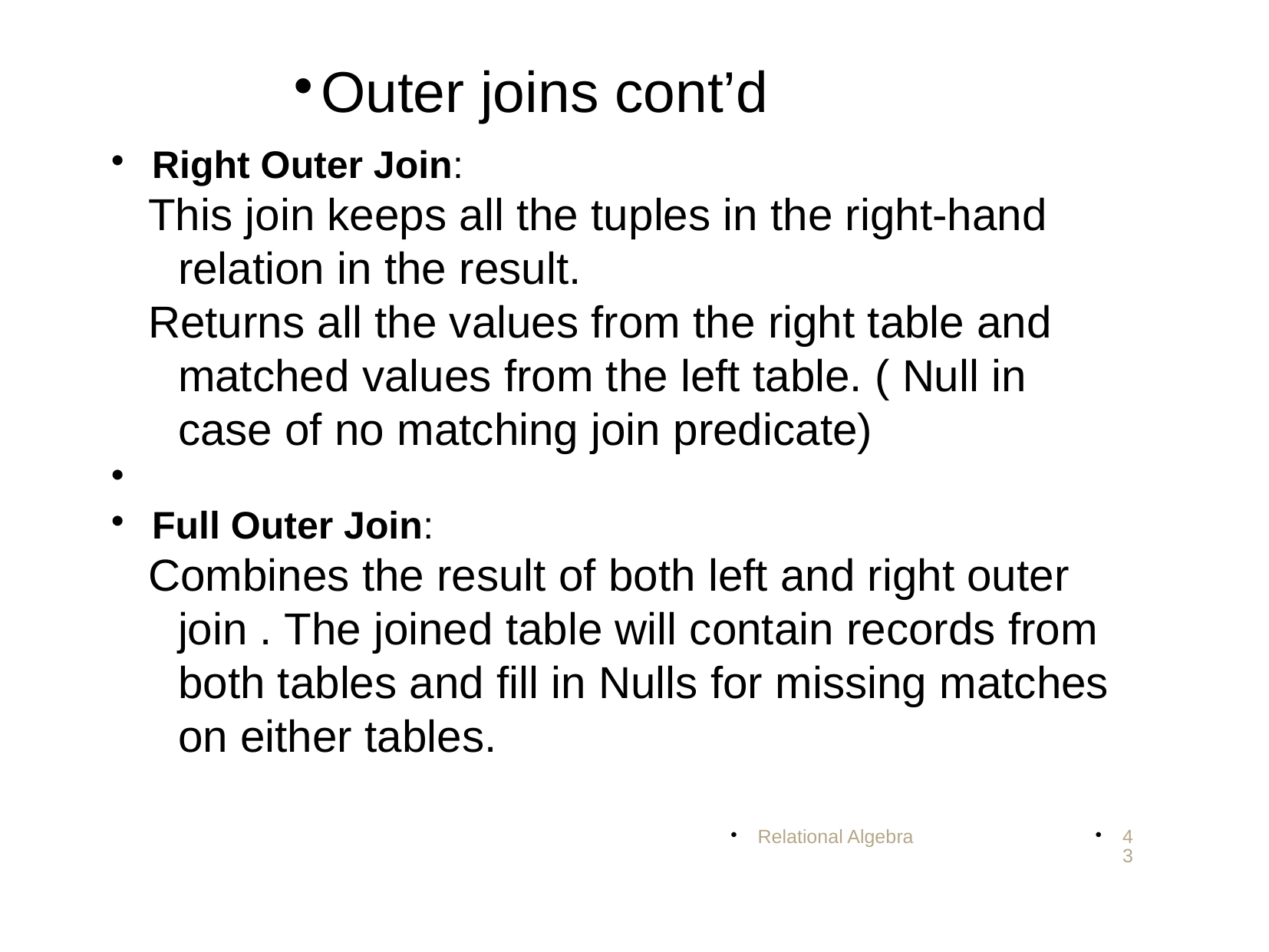

Outer joins cont’d
Right Outer Join:
This join keeps all the tuples in the right-hand relation in the result.
Returns all the values from the right table and matched values from the left table. ( Null in case of no matching join predicate)

Full Outer Join:
Combines the result of both left and right outer join . The joined table will contain records from both tables and fill in Nulls for missing matches on either tables.
Relational Algebra
43